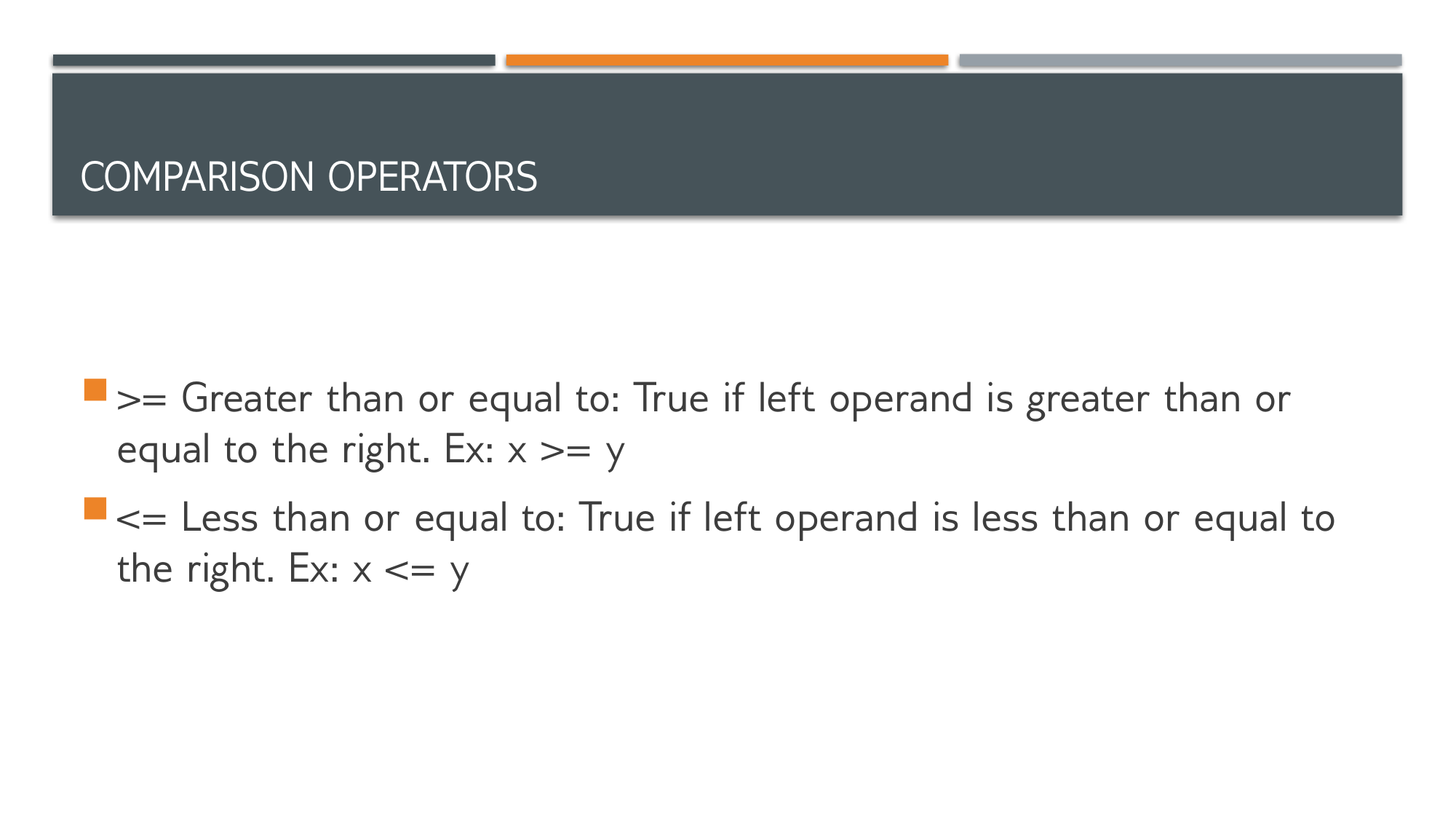

# Comparison Operators
>= Greater than or equal to: True if left operand is greater than or equal to the right. Ex: x >= y
<= Less than or equal to: True if left operand is less than or equal to the right. Ex: x <= y